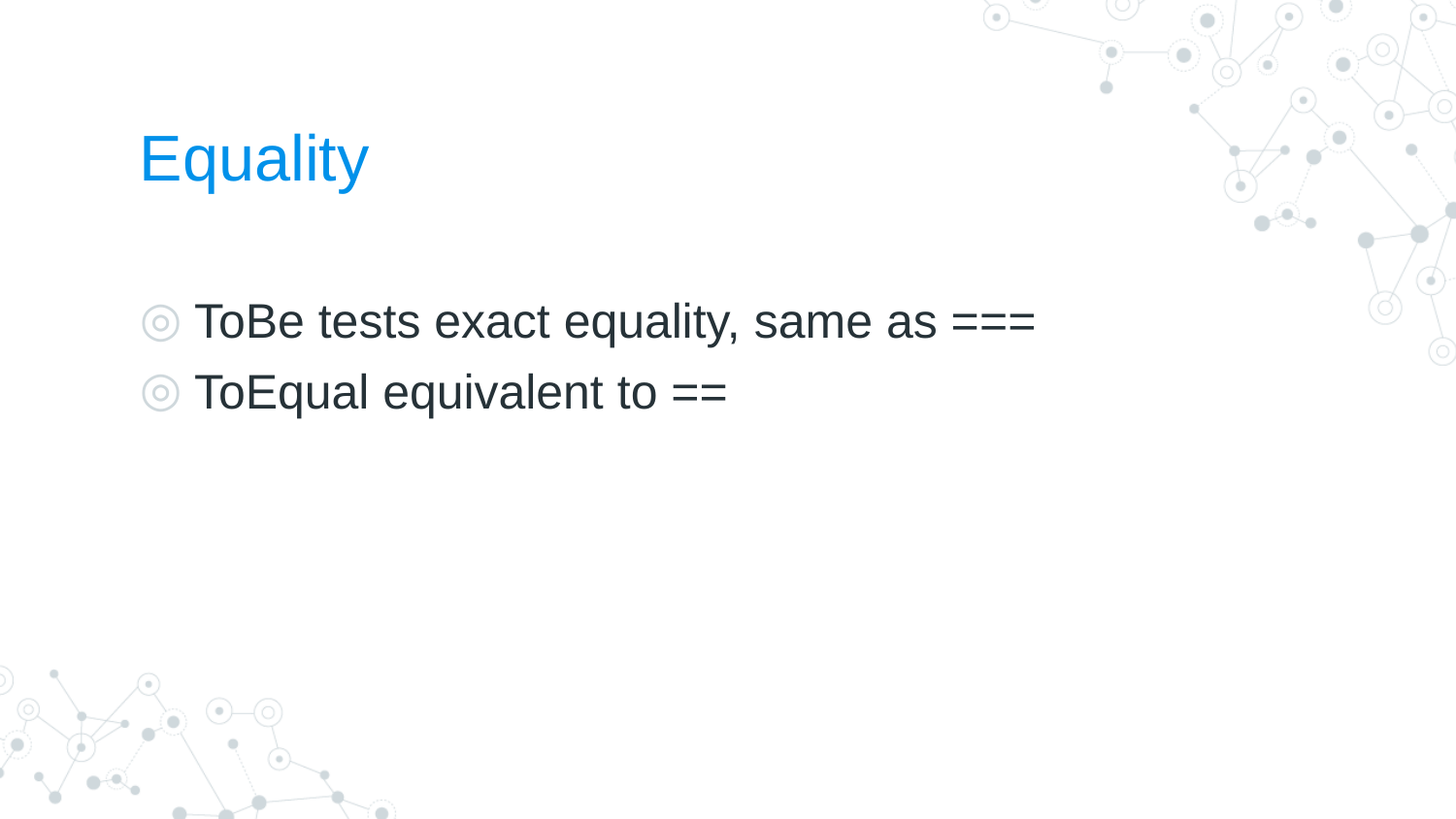

# Equality
ToBe tests exact equality, same as ===
ToEqual equivalent to ==